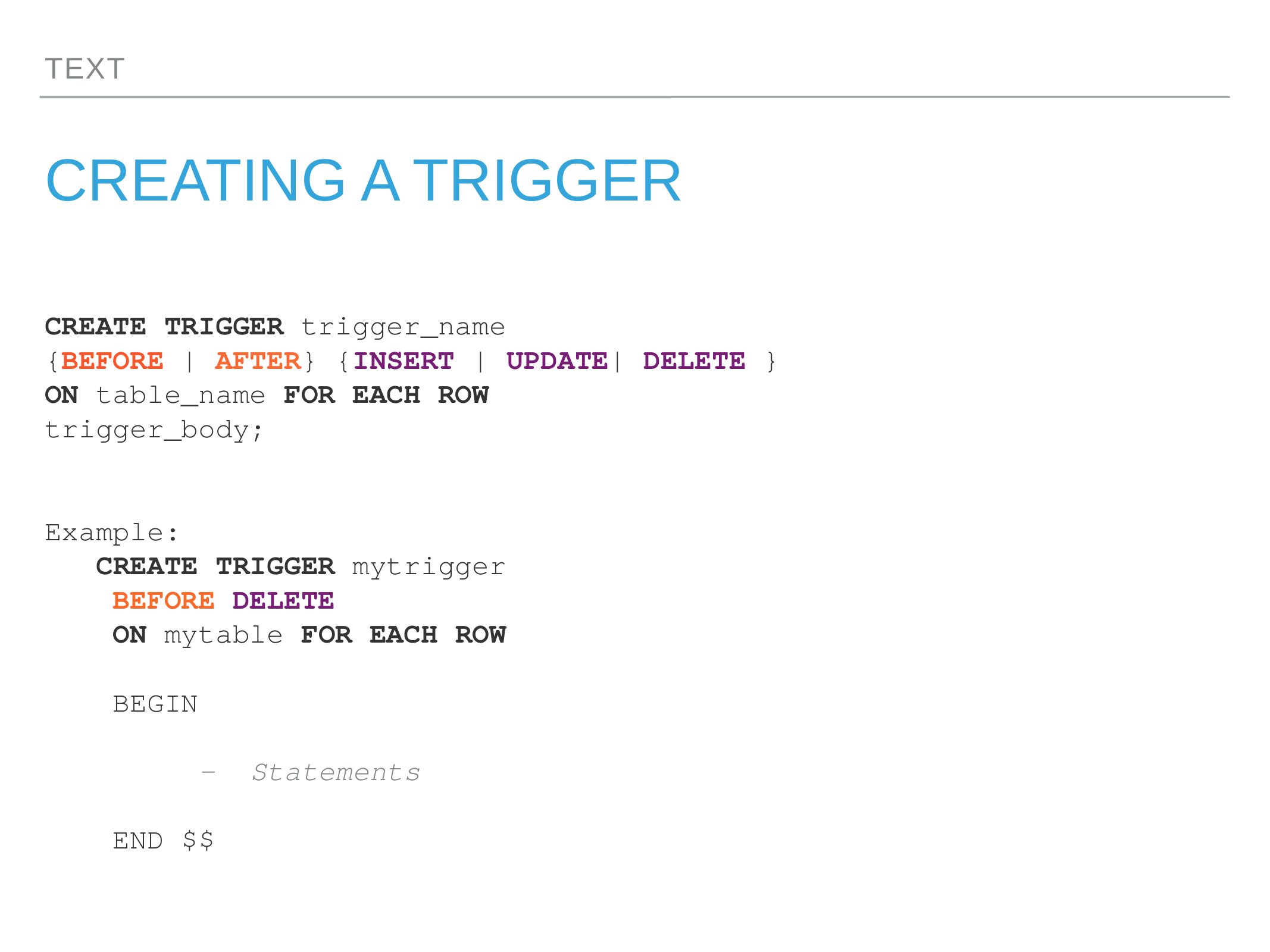

Text
# Creating a trigger

CREATE TRIGGER trigger_name
{BEFORE | AFTER} {INSERT | UPDATE| DELETE }
ON table_name FOR EACH ROW
trigger_body;

Example:
   CREATE TRIGGER mytrigger
    BEFORE DELETE
    ON mytable FOR EACH ROW
    BEGIN

         —  Statements

    END $$